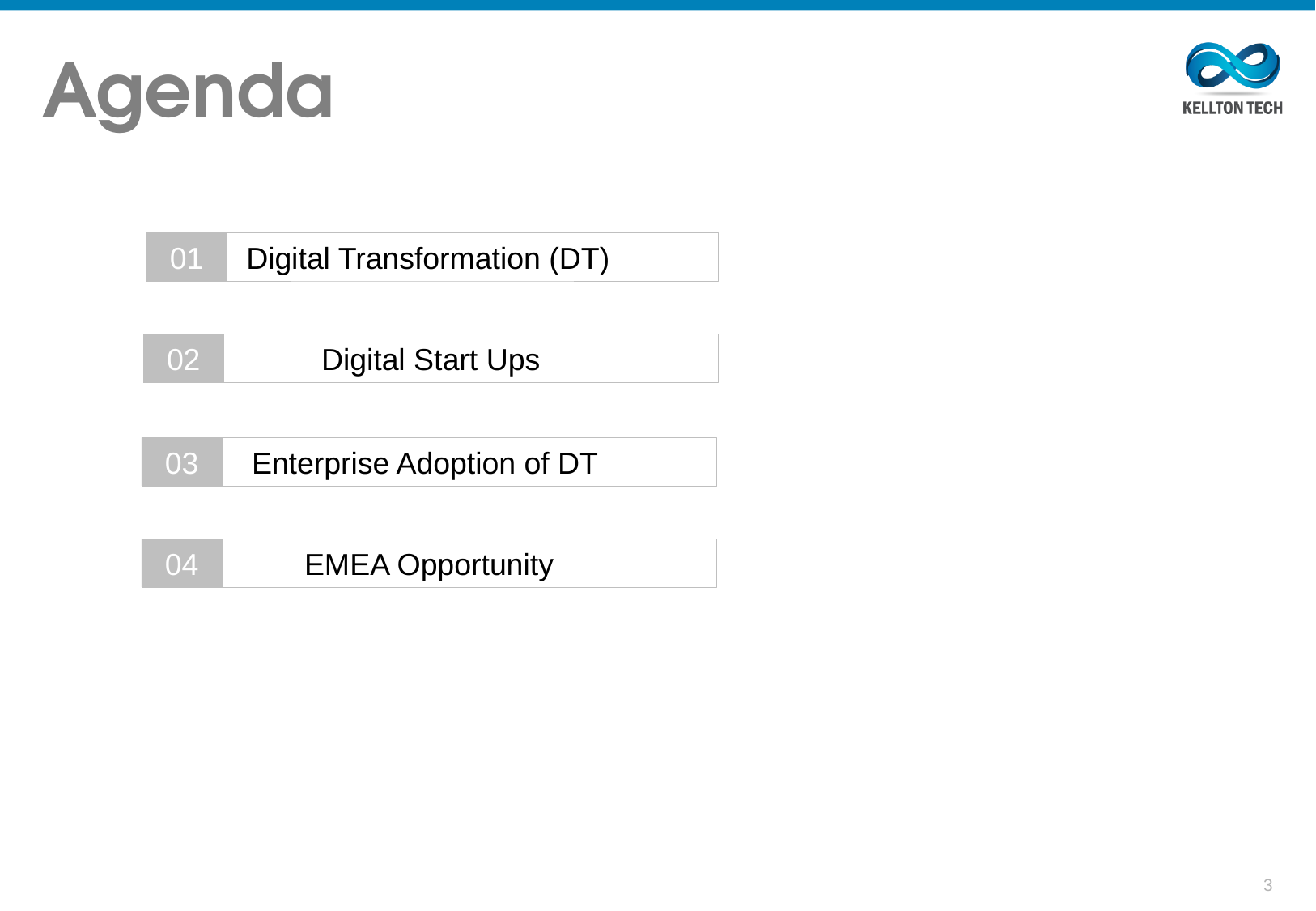

# Agenda
Digital Transformation (DT)
01
Digital Start Ups
02
Enterprise Adoption of DT
03
EMEA Opportunity
04
3